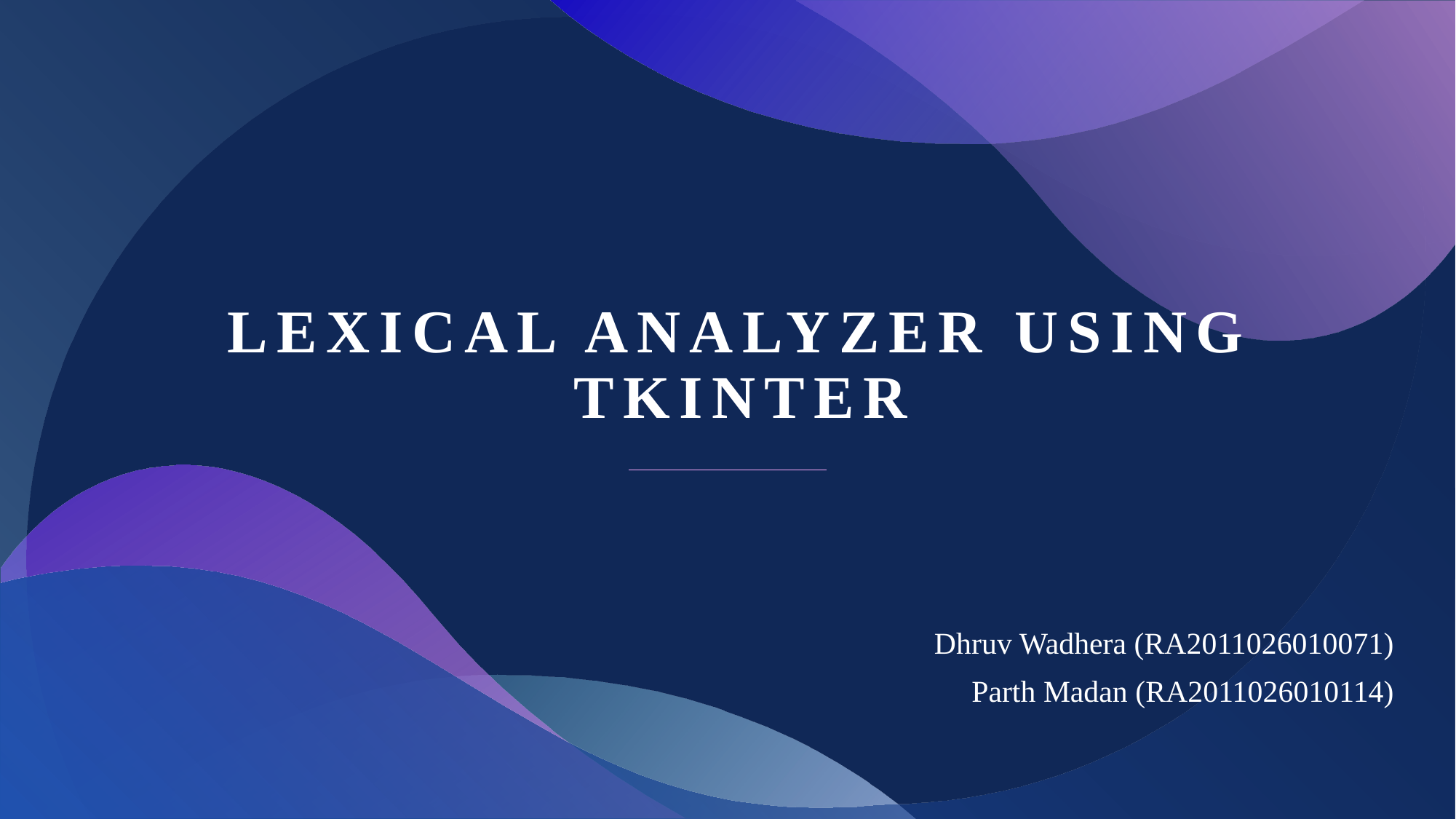

# LexicAL ANALYZER USING TKINTER
Dhruv Wadhera (RA2011026010071)
Parth Madan (RA2011026010114)